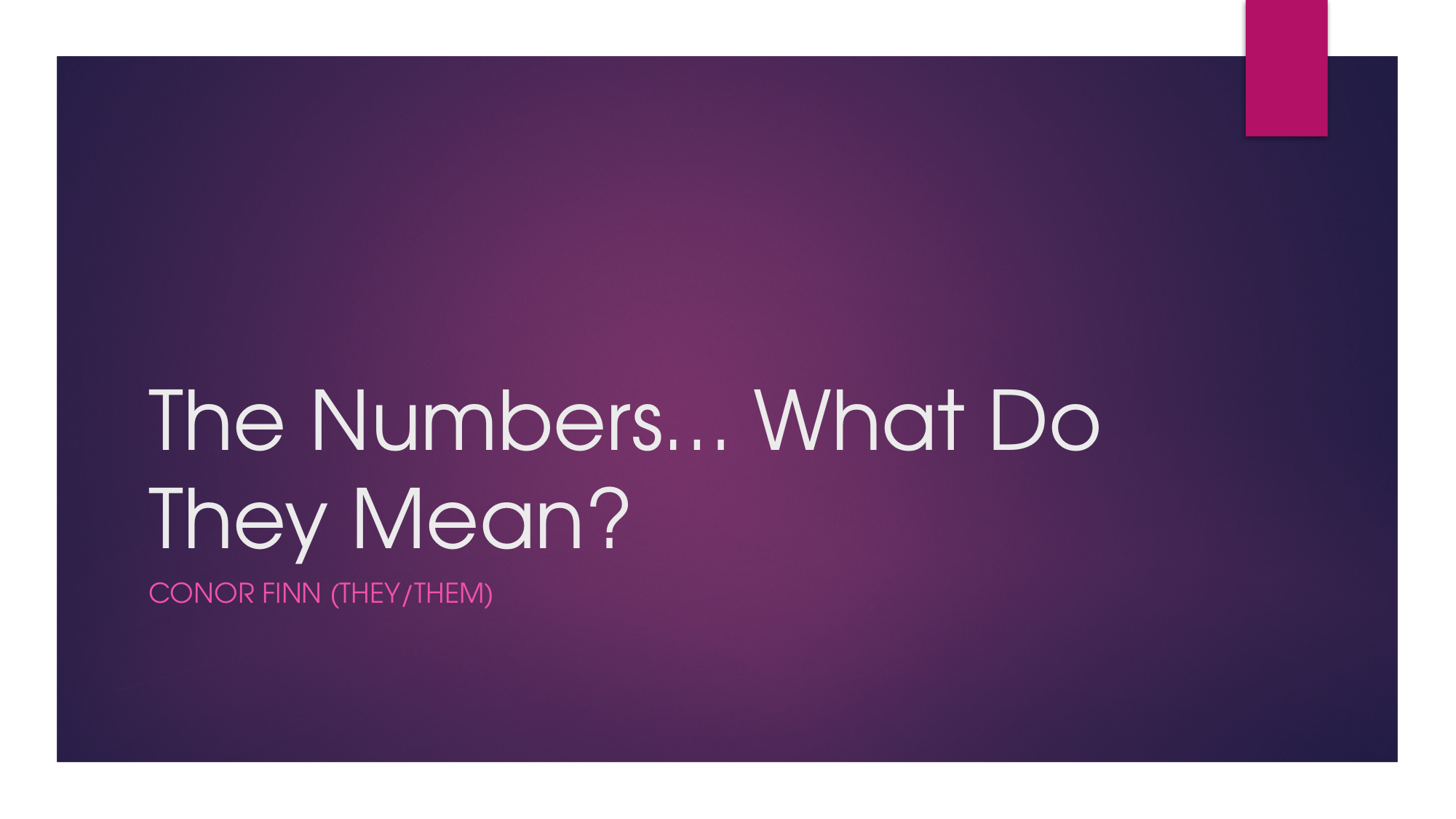

# The Numbers… What Do They Mean?
Conor Finn (they/them)